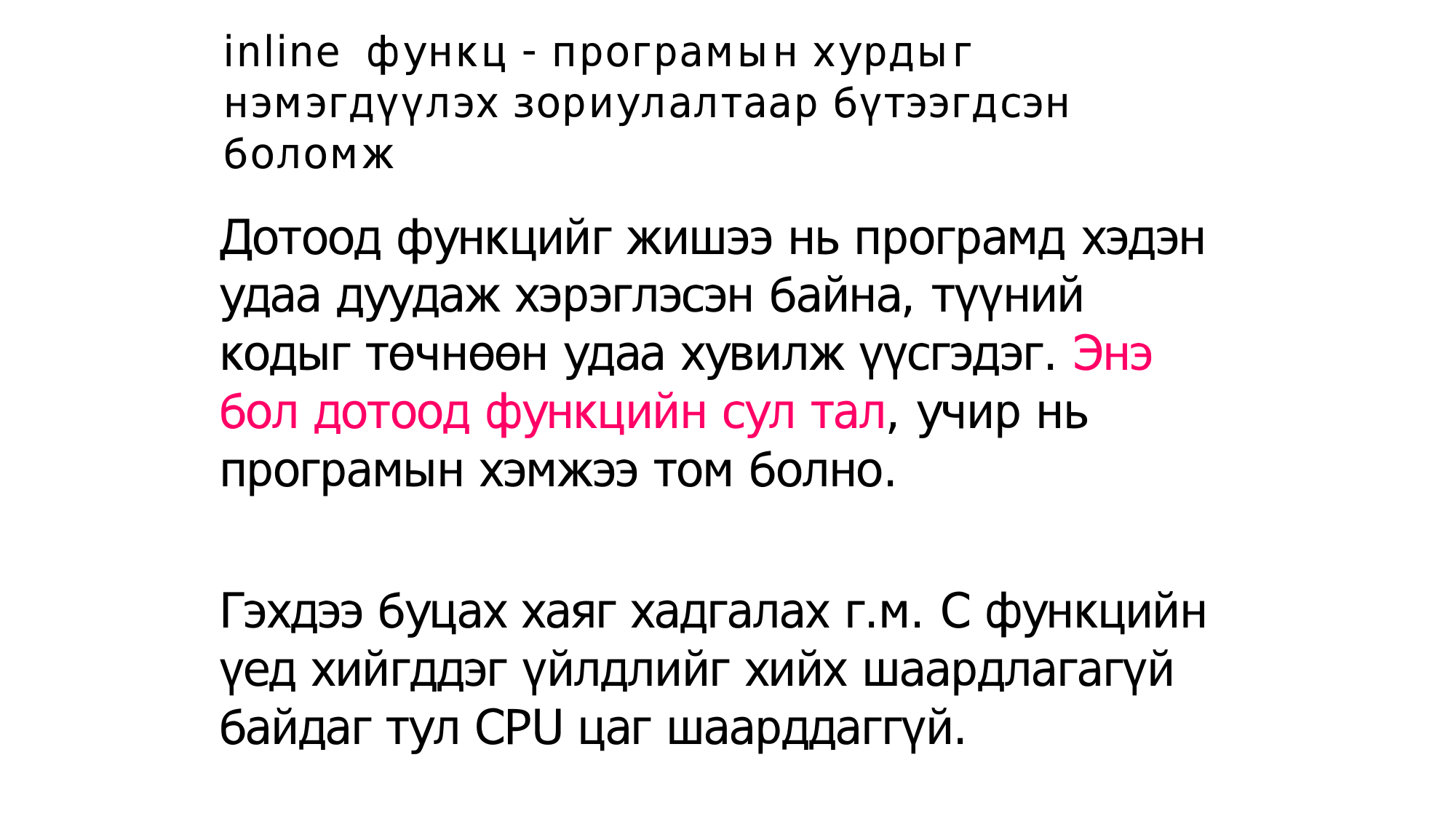

inline  функц - програмын хурдыг нэмэгдүүлэх зориулалтаар бүтээгдсэн боломж
Дотоод функцийг жишээ нь програмд хэдэн удаа дуудаж хэрэглэсэн байна, түүний кодыг төчнөөн удаа хувилж үүсгэдэг. Энэ бол дотоод функцийн сул тал, учир нь програмын хэмжээ том болно.

Гэхдээ буцах хаяг хадгалах г.м. С функцийн үед хийгддэг үйлдлийг хийх шаардлагагүй байдаг тул CPU цаг шаарддаггүй.